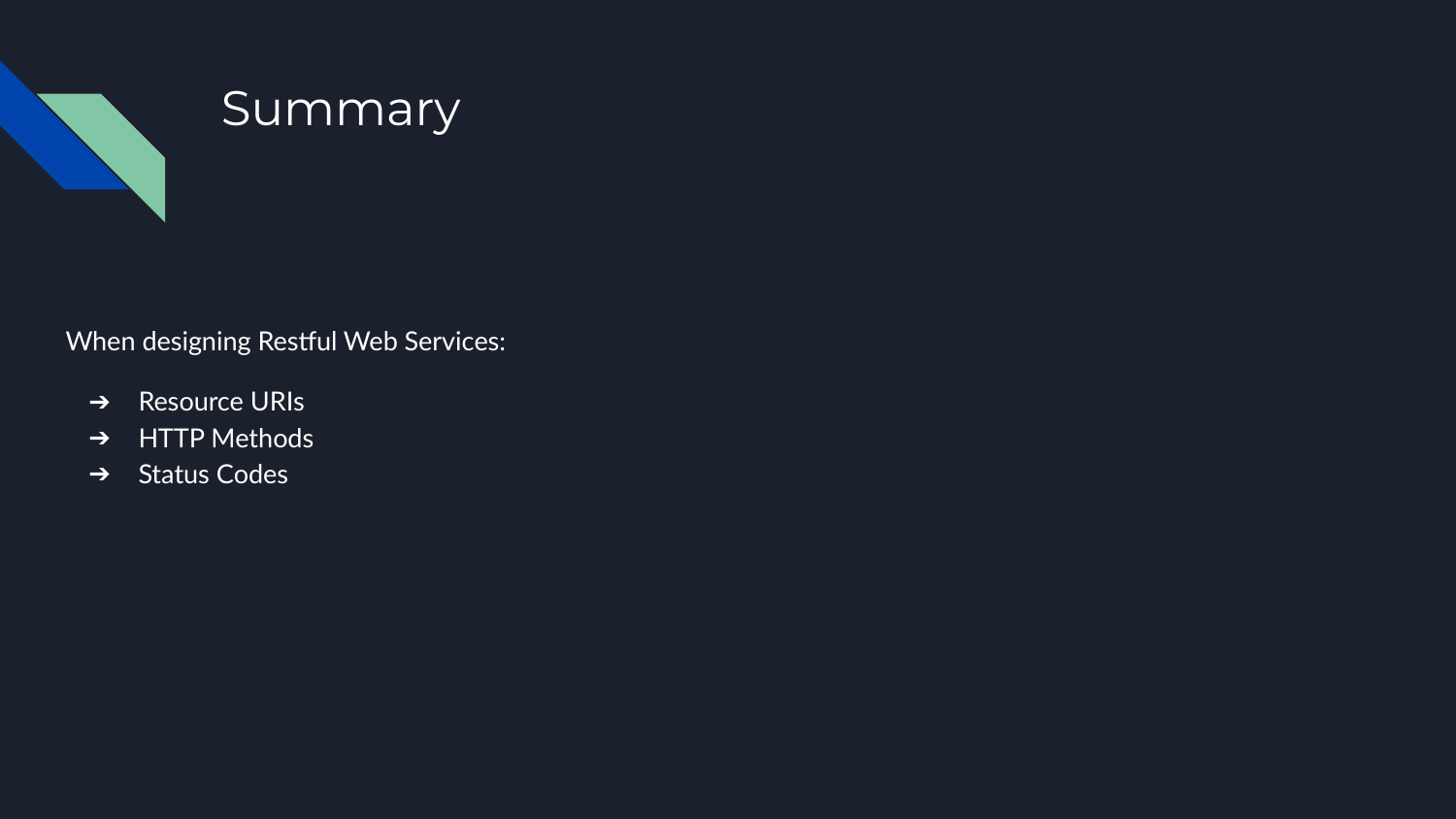

# Summary
When designing Restful Web Services:
Resource URIs
HTTP Methods
Status Codes